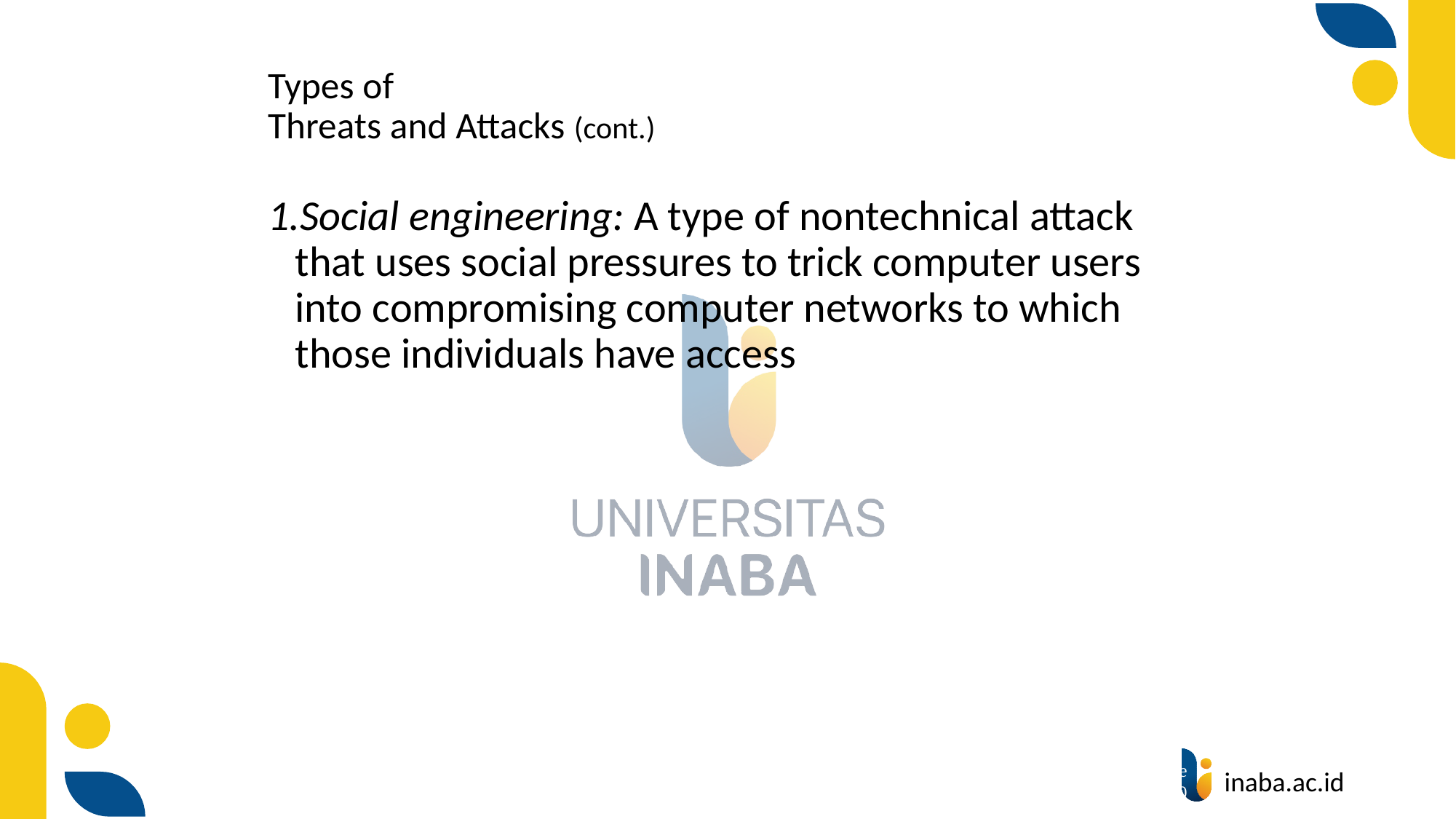

# Types of Threats and Attacks (cont.)
Social engineering: A type of nontechnical attack that uses social pressures to trick computer users into compromising computer networks to which those individuals have access
35
© Prentice Hall 2020